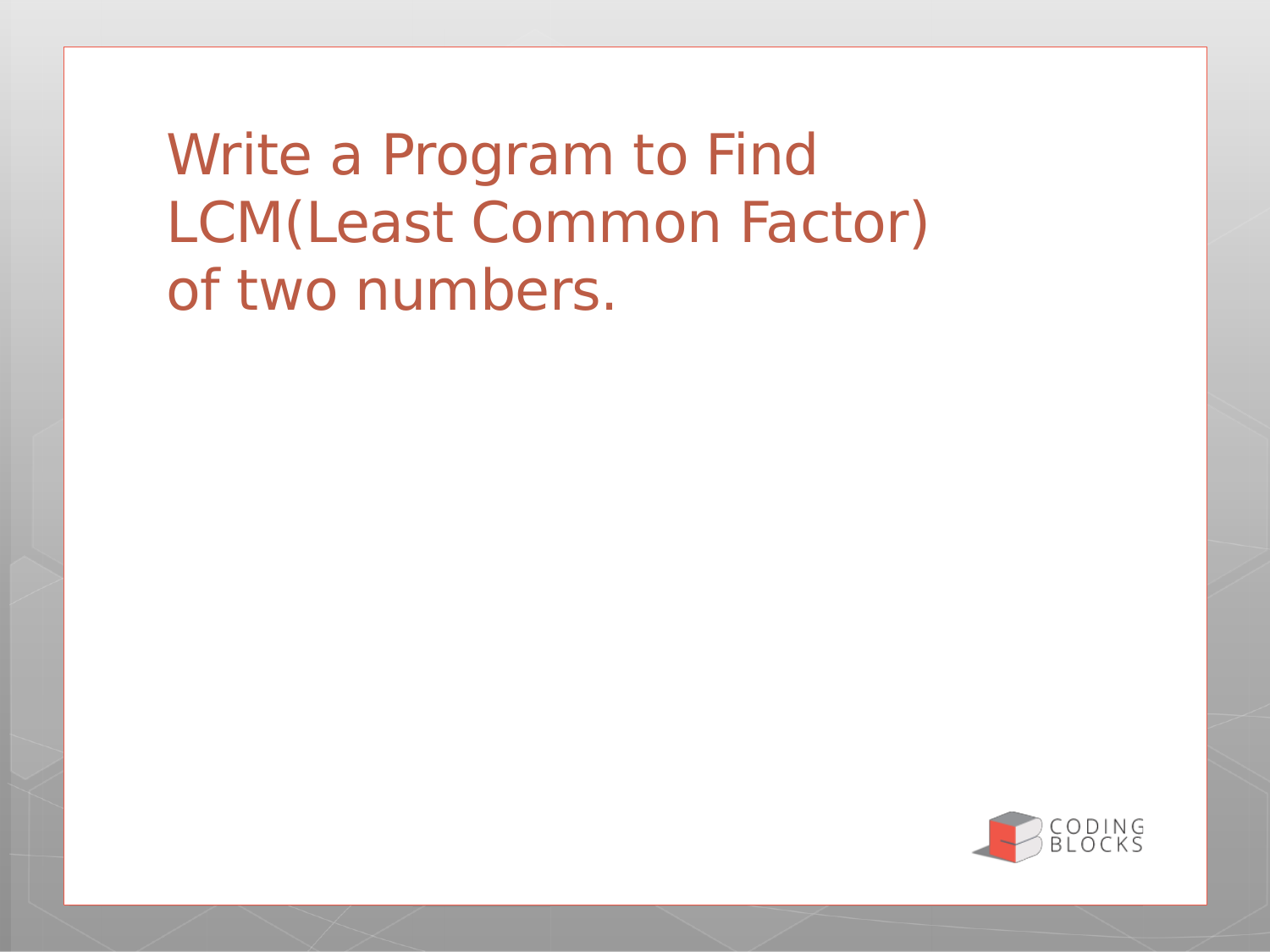

# Write a Program to Find LCM(Least Common Factor) of two numbers.